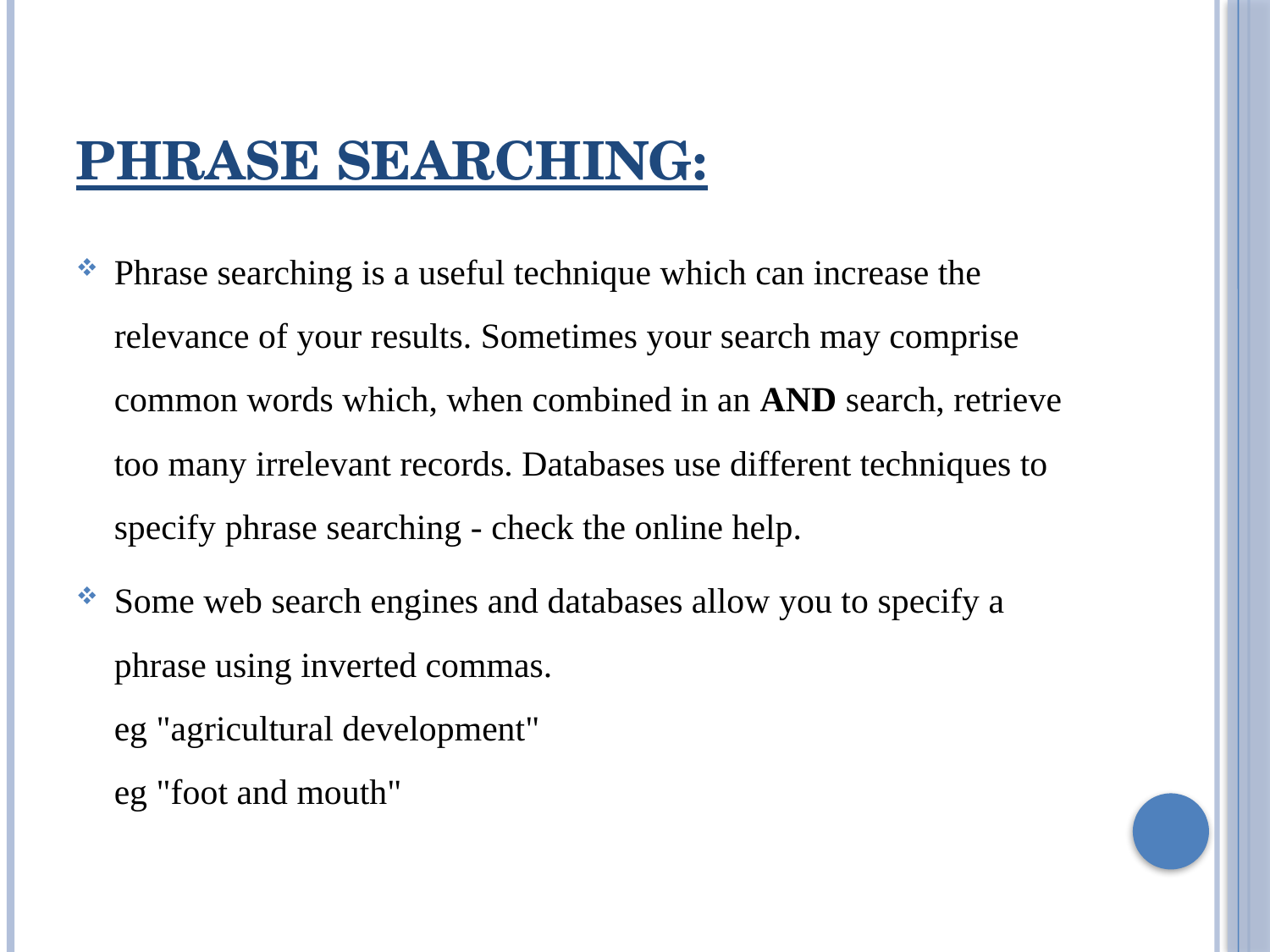

# Phrase Searching:
Phrase searching is a useful technique which can increase the relevance of your results. Sometimes your search may comprise common words which, when combined in an AND search, retrieve too many irrelevant records. Databases use different techniques to specify phrase searching - check the online help.
Some web search engines and databases allow you to specify a phrase using inverted commas.
eg "agricultural development"
eg "foot and mouth"